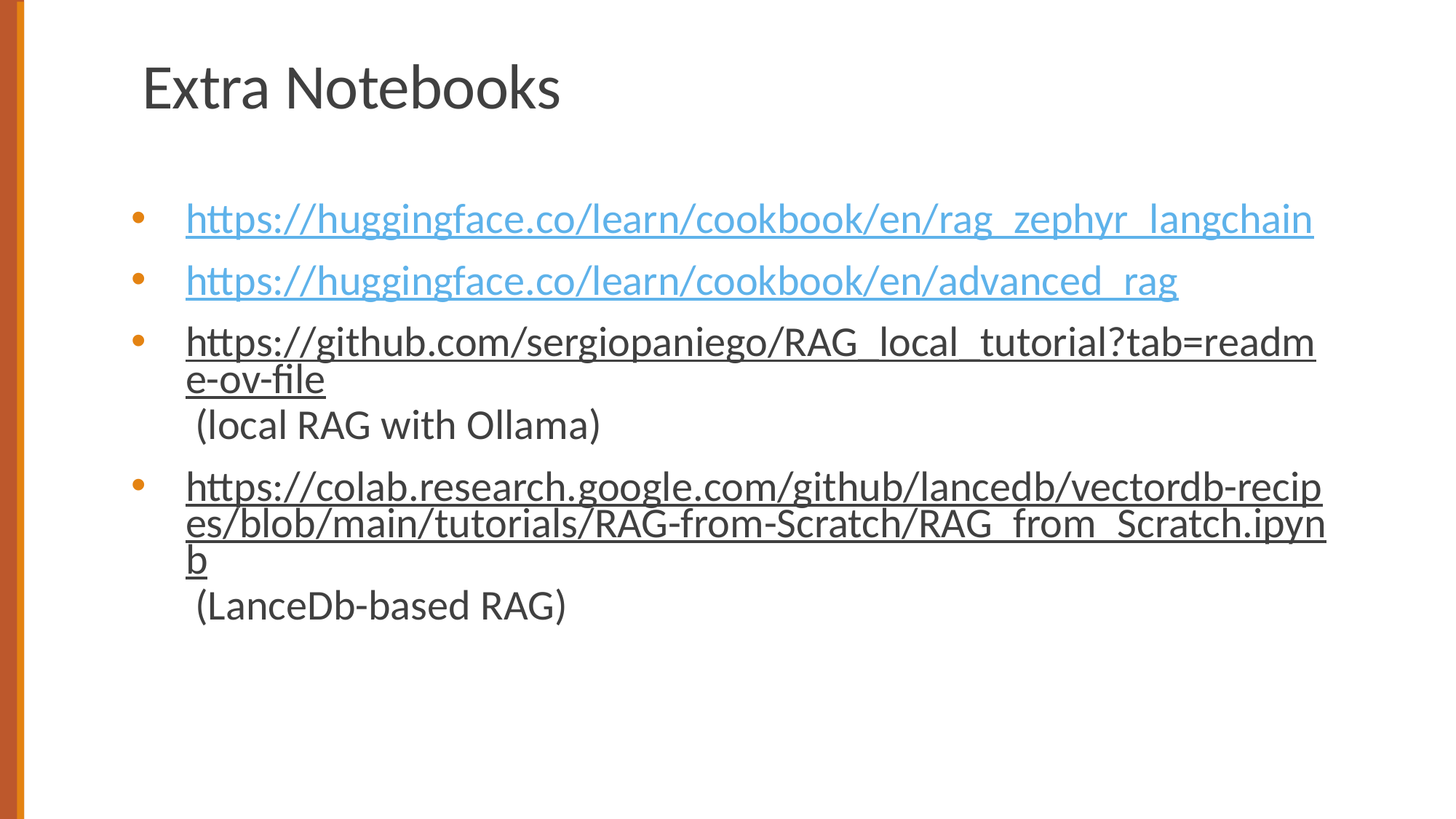

# Extra Notebooks
https://huggingface.co/learn/cookbook/en/rag_zephyr_langchain
https://huggingface.co/learn/cookbook/en/advanced_rag
https://github.com/sergiopaniego/RAG_local_tutorial?tab=readme-ov-file (local RAG with Ollama)
https://colab.research.google.com/github/lancedb/vectordb-recipes/blob/main/tutorials/RAG-from-Scratch/RAG_from_Scratch.ipynb (LanceDb-based RAG)